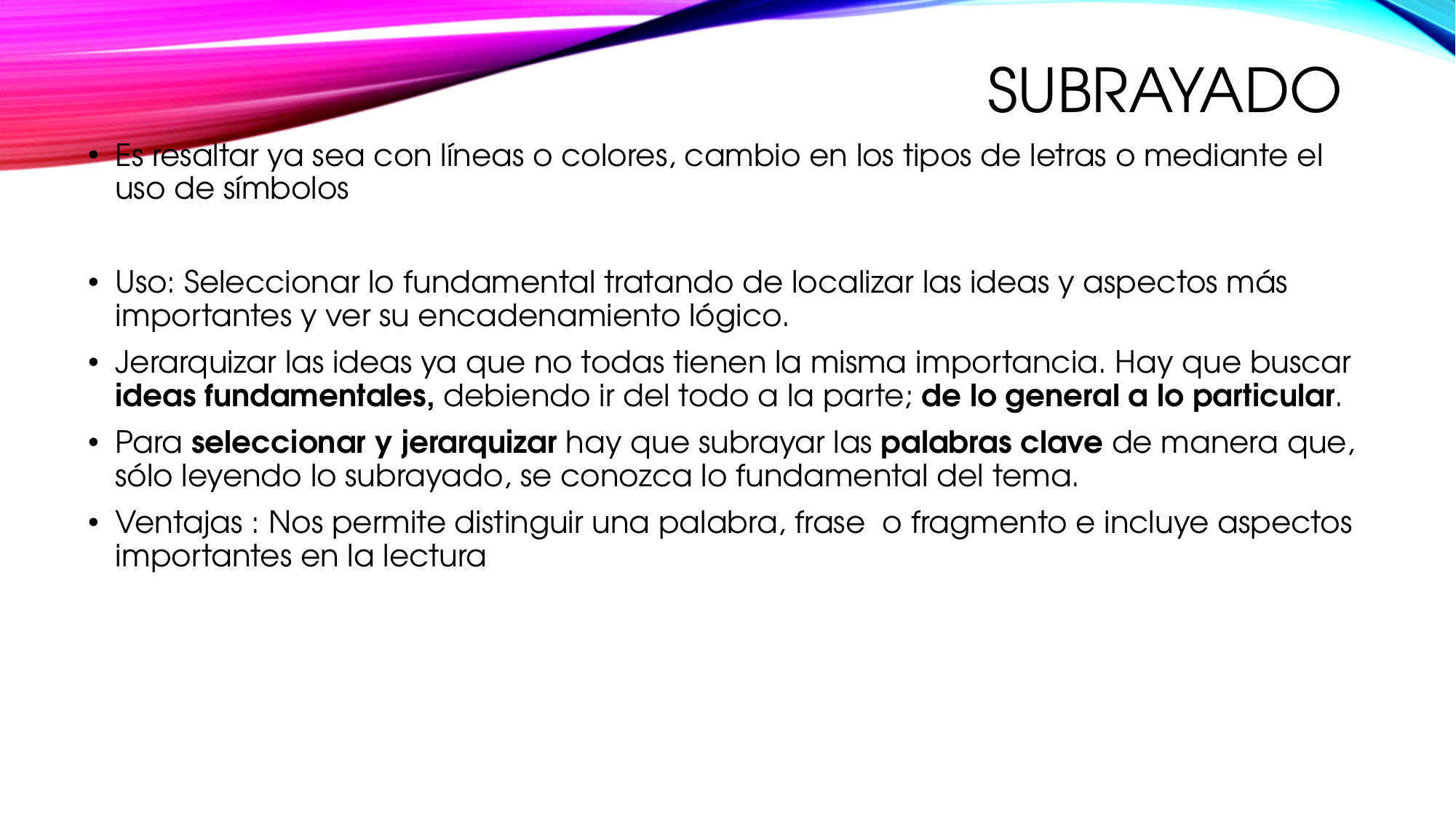

# Subrayado
Es resaltar ya sea con líneas o colores, cambio en los tipos de letras o mediante el uso de símbolos

Uso: Seleccionar lo fundamental tratando de localizar las ideas y aspectos más importantes y ver su encadenamiento lógico.
Jerarquizar las ideas ya que no todas tienen la misma importancia. Hay que buscar ideas fundamentales, debiendo ir del todo a la parte; de lo general a lo particular.
Para seleccionar y jerarquizar hay que subrayar las palabras clave de manera que, sólo leyendo lo subrayado, se conozca lo fundamental del tema.
Ventajas : Nos permite distinguir una palabra, frase  o fragmento e incluye aspectos importantes en la lectura